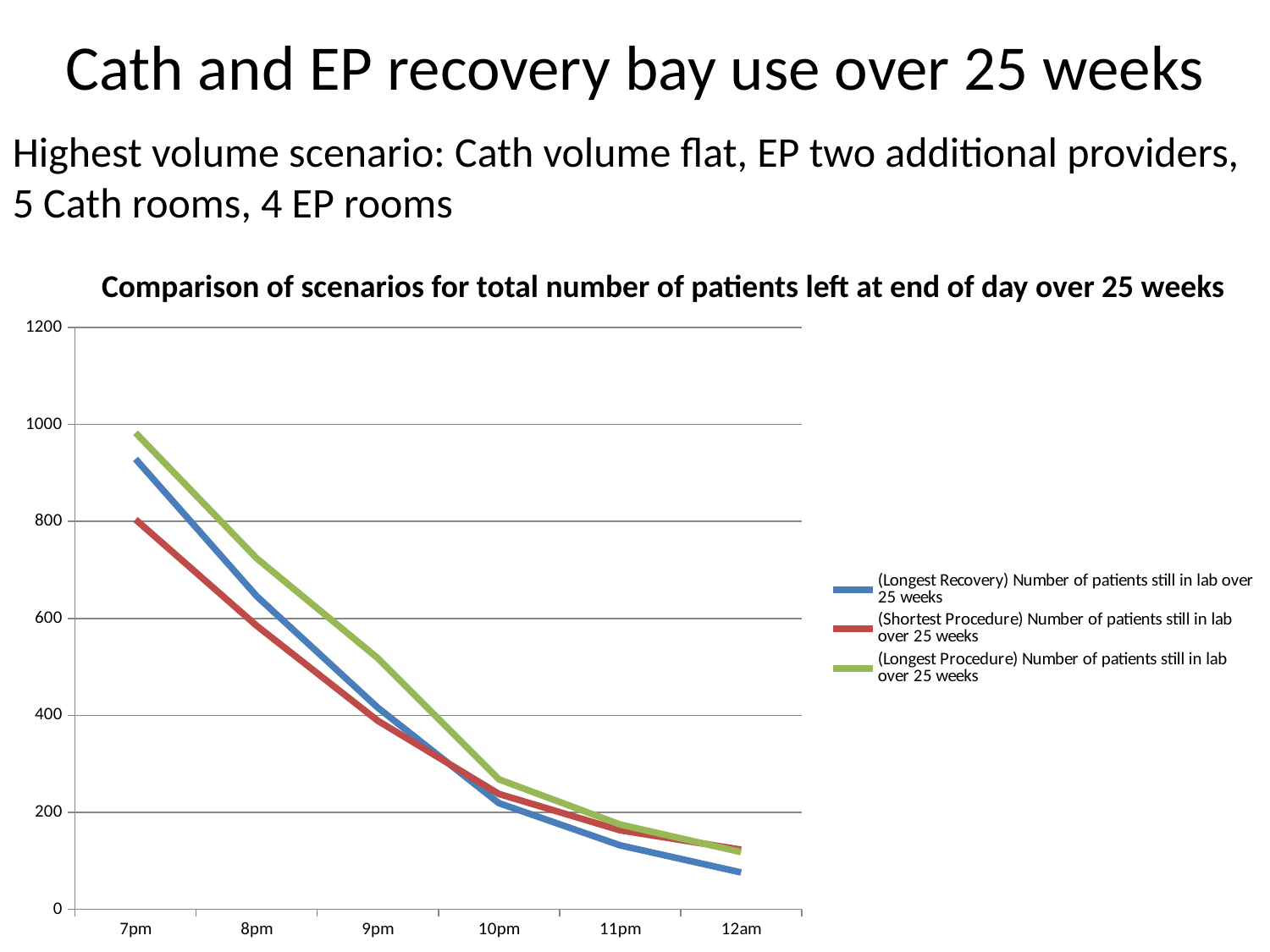

# Cath and EP recovery bay use over 25 weeks
Highest volume scenario: Cath volume flat, EP two additional providers, 5 Cath rooms, 4 EP rooms
Comparison of scenarios for total number of patients left at end of day over 25 weeks

### Chart

| Category | (Longest Recovery) Number of patients still in lab over 25 weeks | (Shortest Procedure) Number of patients still in lab over 25 weeks | (Longest Procedure) Number of patients still in lab over 25 weeks |
|---|---|---|---|
| 7pm | 929.0 | 804.0 | 983.0 |
| 8pm | 646.0 | 585.0 | 724.0 |
| 9pm | 416.0 | 389.0 | 518.0 |
| 10pm | 219.0 | 238.0 | 268.0 |
| 11pm | 132.0 | 163.0 | 175.0 |
| 12am | 76.0 | 123.0 | 118.0 |